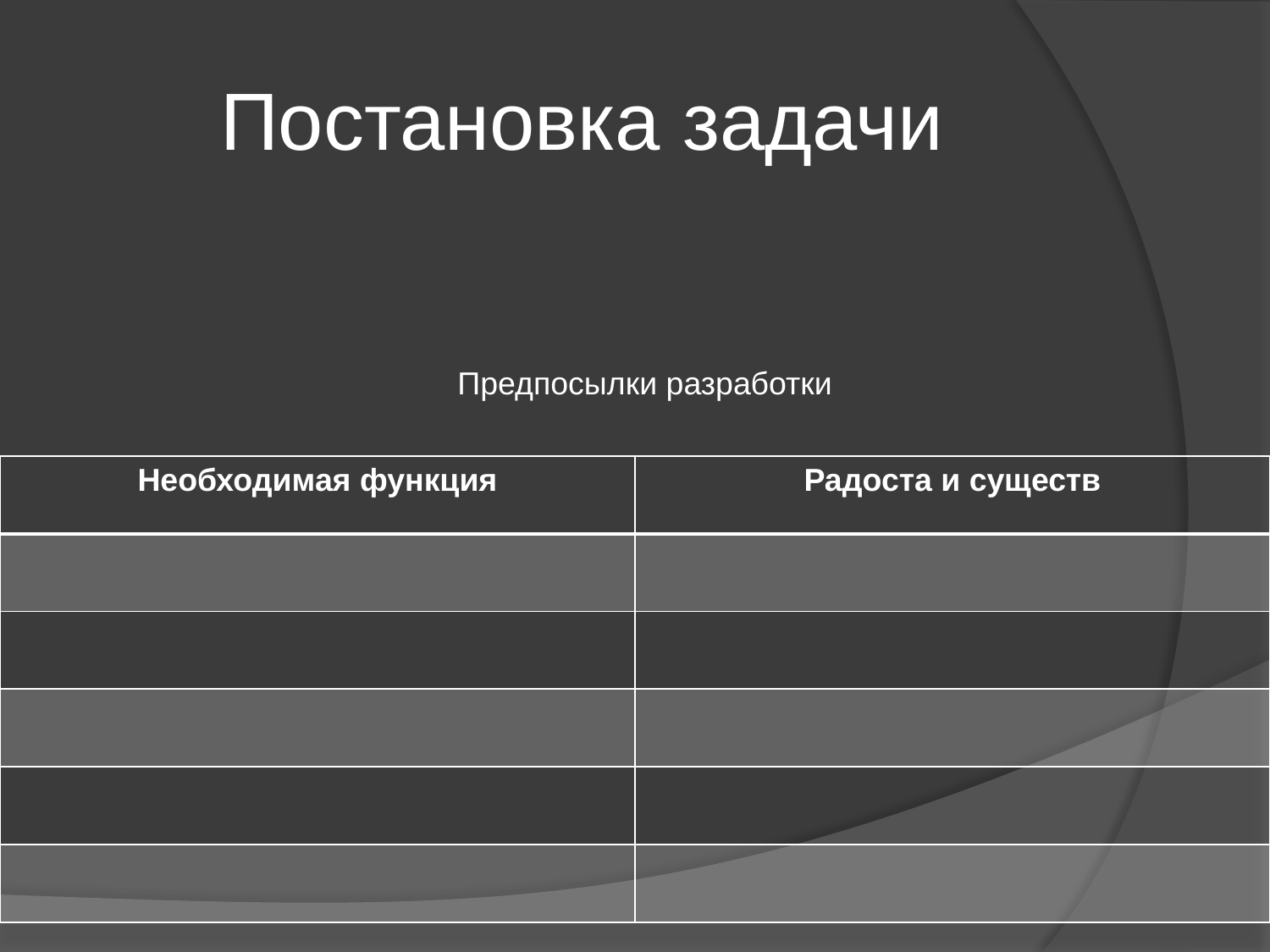

# Постановка задачи
Предпосылки разработки
| Необходимая функция | Радоста и существ |
| --- | --- |
|  |  |
|  |  |
|  |  |
|  |  |
|  |  |